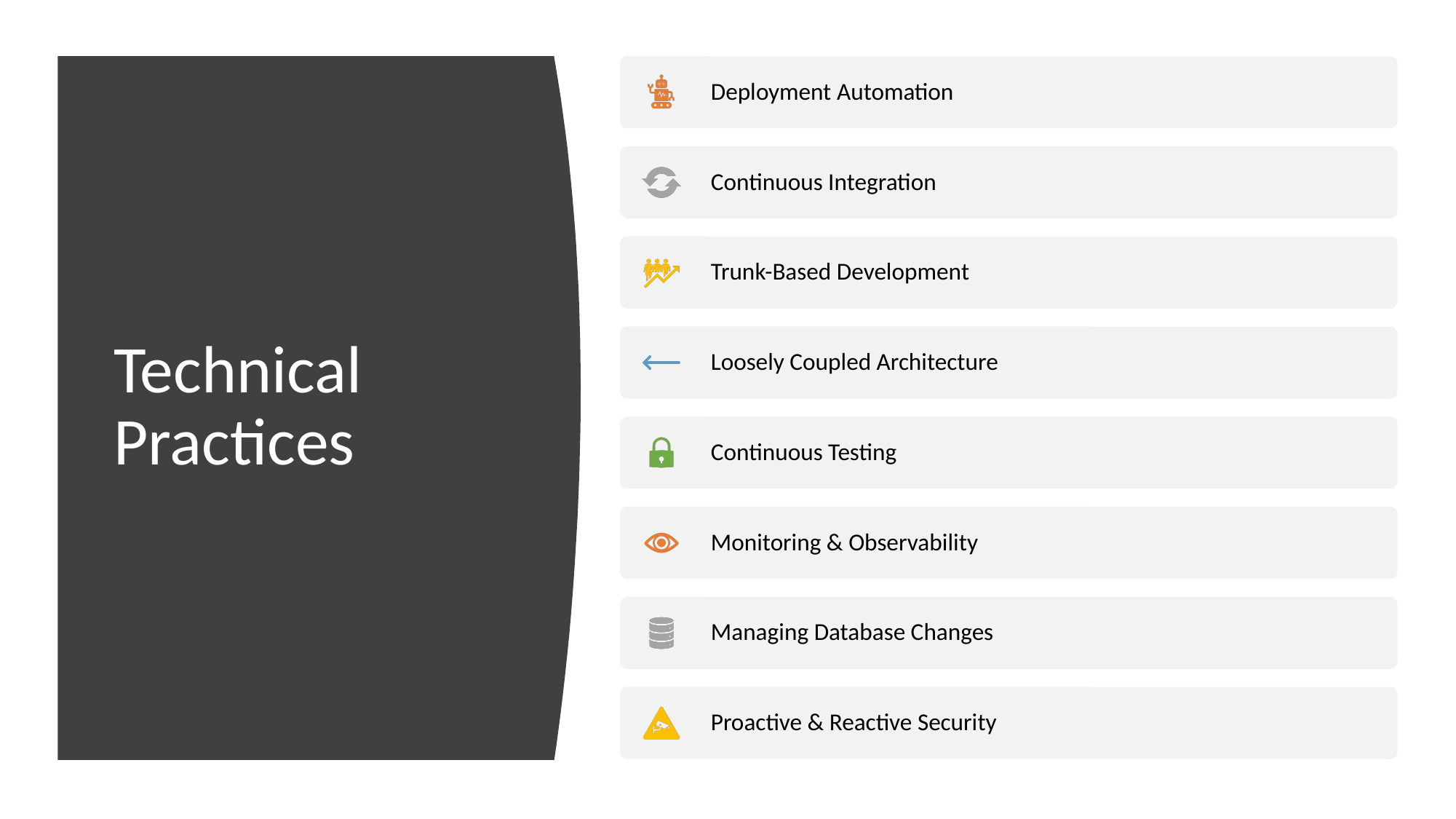

Deployment Automation
Continuous Integration
Trunk-Based Development
Loosely Coupled Architecture
Continuous Testing
Monitoring & Observability
Managing Database Changes
Proactive & Reactive Security

# Technical Practices